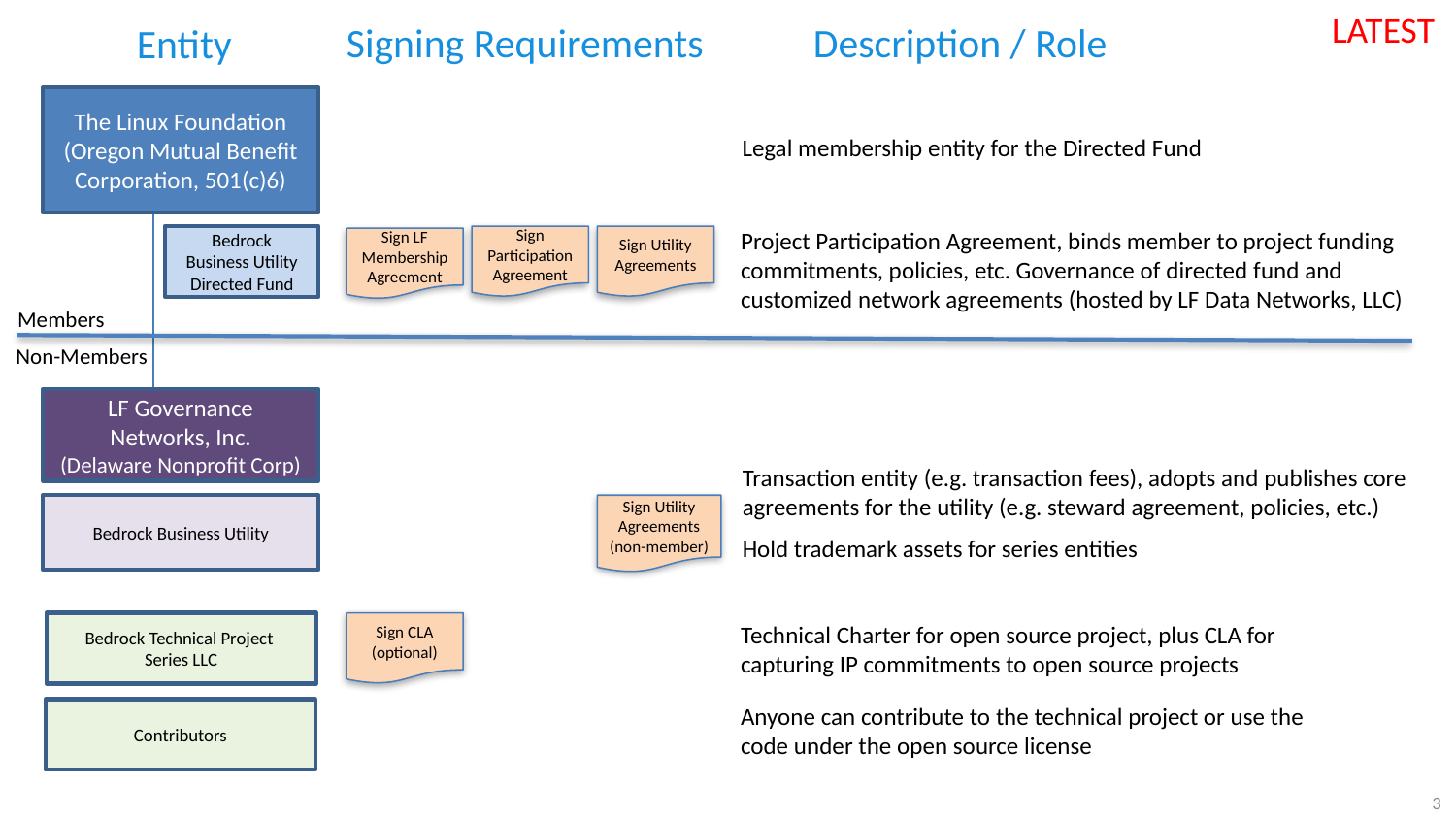

LATEST
Signing Requirements
Description / Role
# Entity
The Linux Foundation
(Oregon Mutual Benefit Corporation, 501(c)6)
Legal membership entity for the Directed Fund
Project Participation Agreement, binds member to project funding commitments, policies, etc. Governance of directed fund and customized network agreements (hosted by LF Data Networks, LLC)
Bedrock Business Utility Directed Fund
Sign Utility Agreements
Sign Participation Agreement
Sign LF Membership Agreement
Members
Non-Members
LF Governance Networks, Inc.
(Delaware Nonprofit Corp)
Transaction entity (e.g. transaction fees), adopts and publishes core agreements for the utility (e.g. steward agreement, policies, etc.)
Bedrock Business Utility
Sign Utility Agreements (non-member)
Hold trademark assets for series entities
Bedrock Technical Project
Series LLC
Technical Charter for open source project, plus CLA for capturing IP commitments to open source projects
Sign CLA (optional)
Anyone can contribute to the technical project or use the code under the open source license
Contributors
3